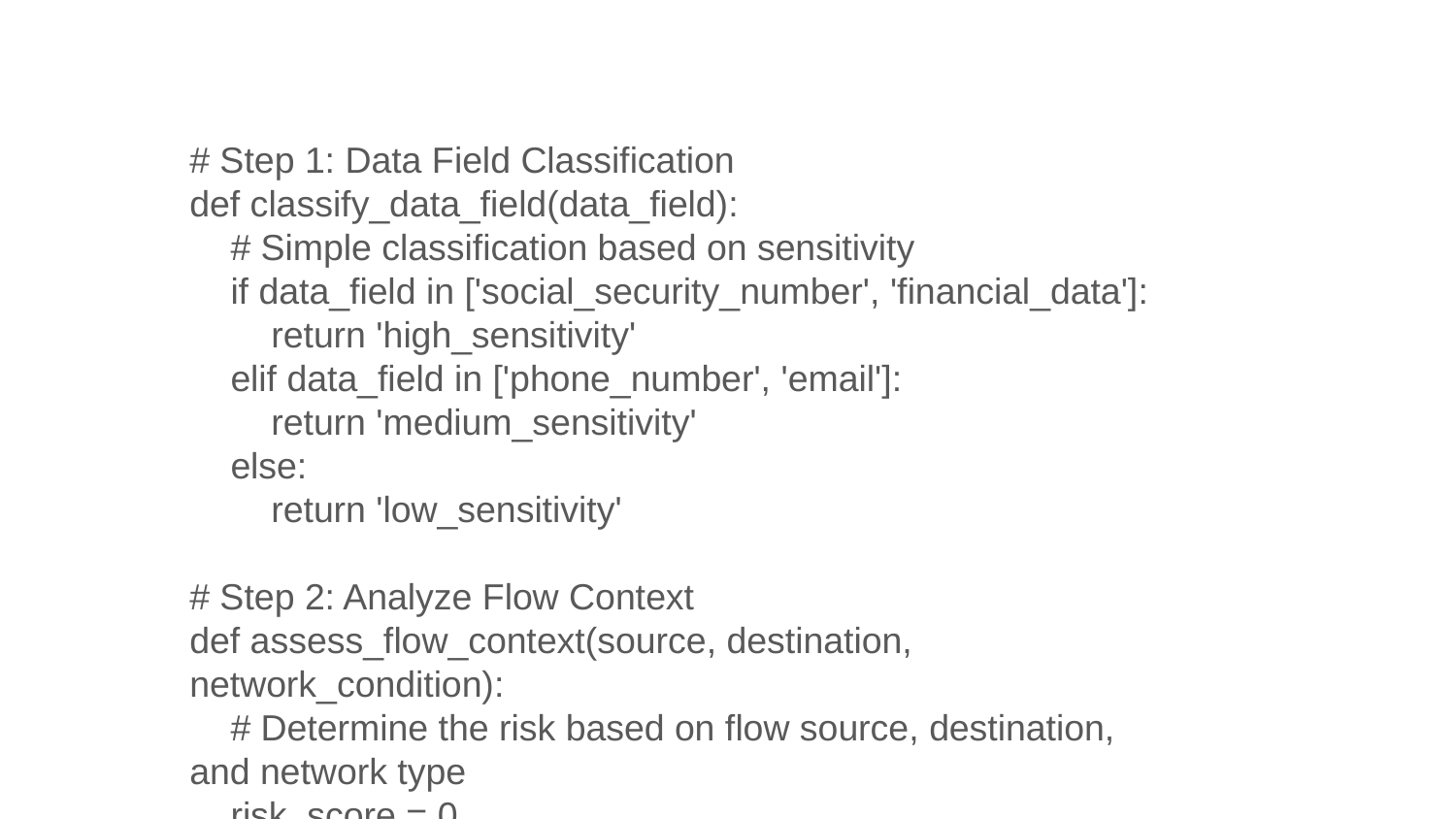

# Step 1: Data Field Classification
def classify_data_field(data_field):
    # Simple classification based on sensitivity
    if data_field in ['social_security_number', 'financial_data']:
        return 'high_sensitivity'
    elif data_field in ['phone_number', 'email']:
        return 'medium_sensitivity'
    else:
        return 'low_sensitivity'

# Step 2: Analyze Flow Context
def assess_flow_context(source, destination, network_condition):
    # Determine the risk based on flow source, destination, and network type
    risk_score = 0

    # Source context (trusted/untrusted, internal/external)
    if source in ['internal_system', 'trusted_partner']:
        risk_score += 1  # Low risk
    else:
        risk_score += 3  # High risk

    # Destination context
    if destination in ['internal_system']:
        risk_score += 1  # Low risk
    else:
        risk_score += 3  # High risk (external or untrusted)

    # Network conditions (secure/unsecure)
    if network_condition == 'secure':
        risk_score += 1
    else:
        risk_score += 3

    # Return risk score (higher score means more encryption required)
    return risk_score

# Step 3: Evaluate External Context Factors
def evaluate_external_context(geographic_location, time_of_day, user_role):
    context_score = 0

    # Check if the geographic location is high risk
    if geographic_location in ['high_risk_region']:
        context_score += 2  # High risk region

    # Check time of day (higher risk outside working hours)
    if time_of_day not in ['9am-6pm']:
        context_score += 1

    # Check user role (admin may have different encryption requirements)
    if user_role == 'admin':
        context_score += 1  # Admins require stronger encryption

    return context_score

# Step 4: Encryption Decision Engine
def select_encryption(data_field, source, destination, network_condition, geographic_location, time_of_day, user_role):
    # Classify data field
    data_sensitivity = classify_data_field(data_field)

    # Assess flow context
    flow_risk = assess_flow_context(source, destination, network_condition)

    # Evaluate external context
    external_risk = evaluate_external_context(geographic_location, time_of_day, user_role)

    # Total risk score (combining flow context and external factors)
    total_risk = flow_risk + external_risk

    # Select encryption algorithm based on data sensitivity and total risk
    if data_sensitivity == 'high_sensitivity' or total_risk > 5:
        encryption_method = 'AES-256'  # Strong encryption
    elif data_sensitivity == 'medium_sensitivity' and total_risk > 3:
        encryption_method = 'AES-128'  # Medium encryption
    else:
        encryption_method = 'RSA'  # Weaker but still secure

    return encryption_method

# Step 5: Apply Key Management and Rotation (Optional)
def manage_keys(encryption_method, key_rotation_period):
    # Dynamic key rotation logic
    if key_rotation_period == 'short':
        rotate_key(encryption_method)
    return get_encryption_key(encryption_method)